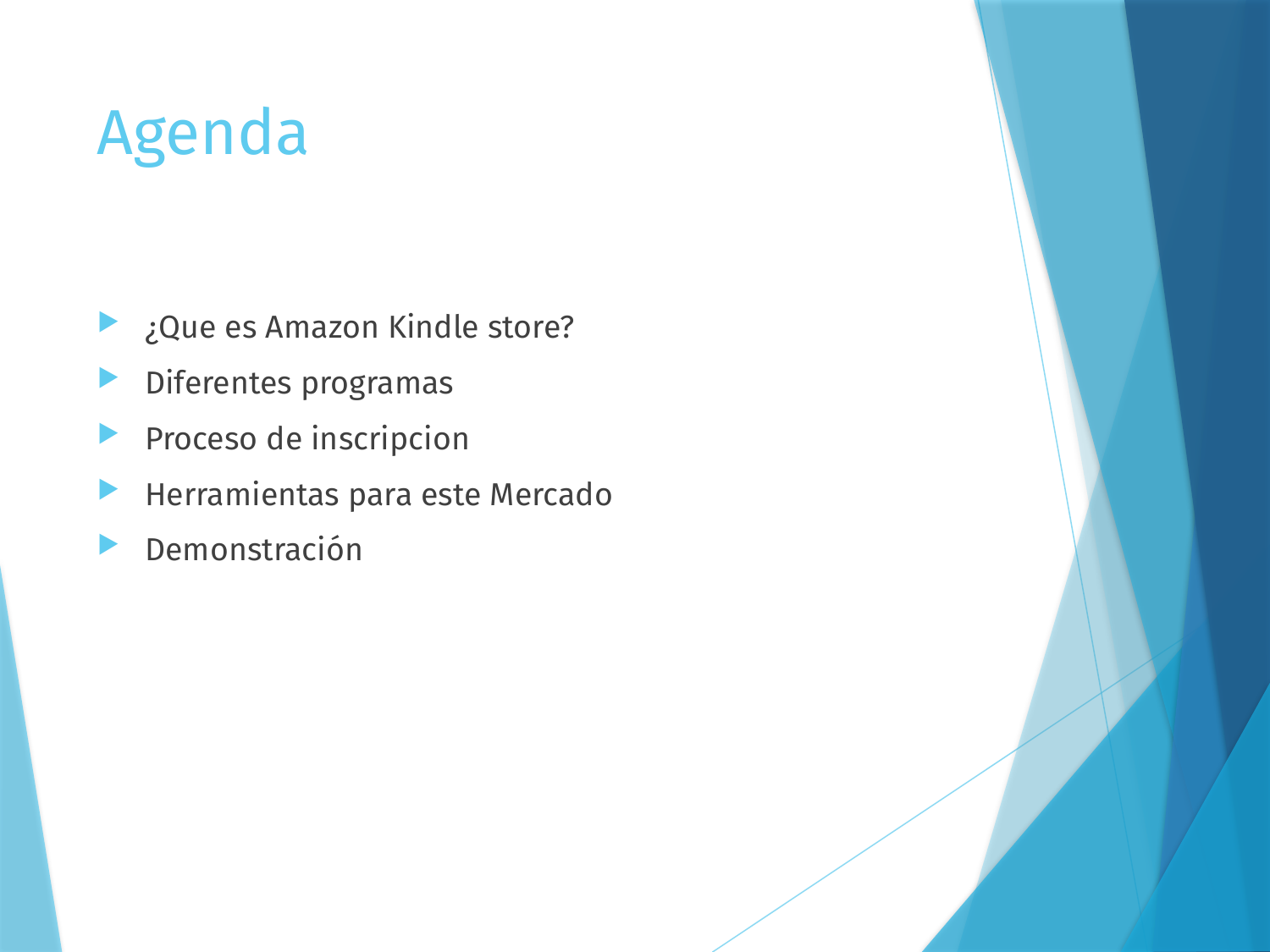

# Agenda
¿Que es Amazon Kindle store?
Diferentes programas
Proceso de inscripcion
Herramientas para este Mercado
Demonstración